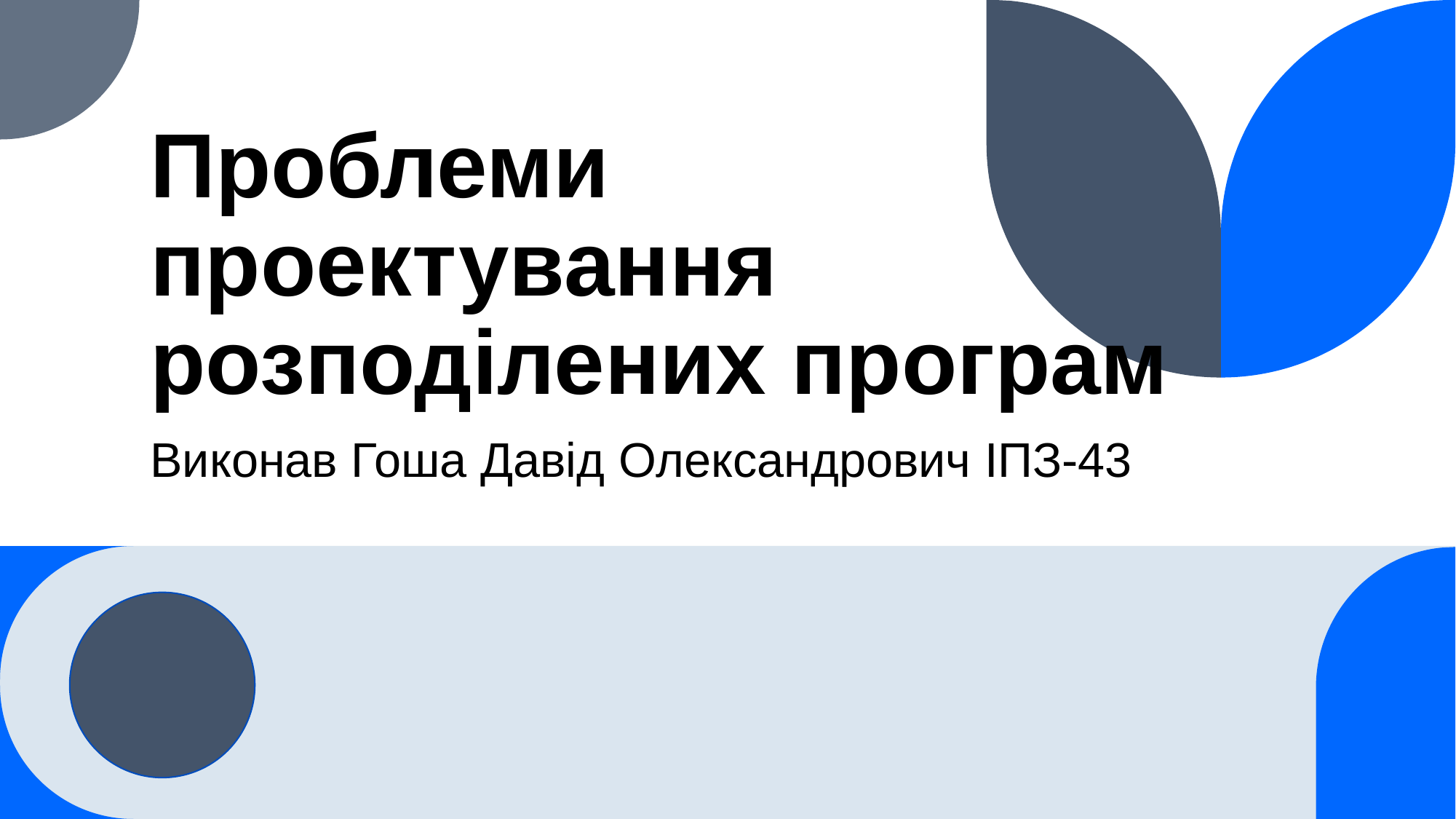

# Проблеми проектування розподiлених програм
Виконав Гоша Давід Олександрович ІПЗ-43